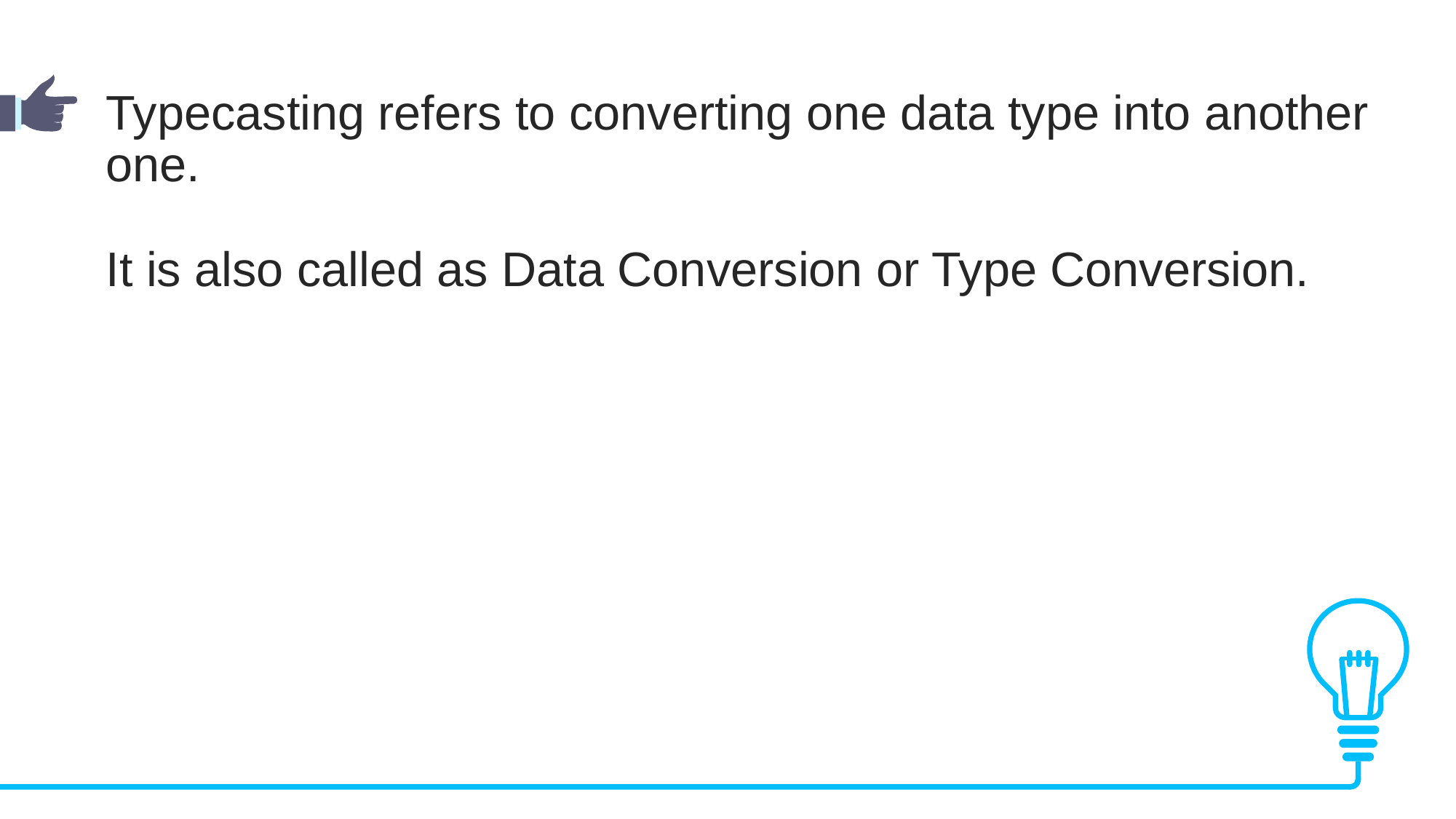

Typecasting refers to converting one data type into another one.
It is also called as Data Conversion or Type Conversion.